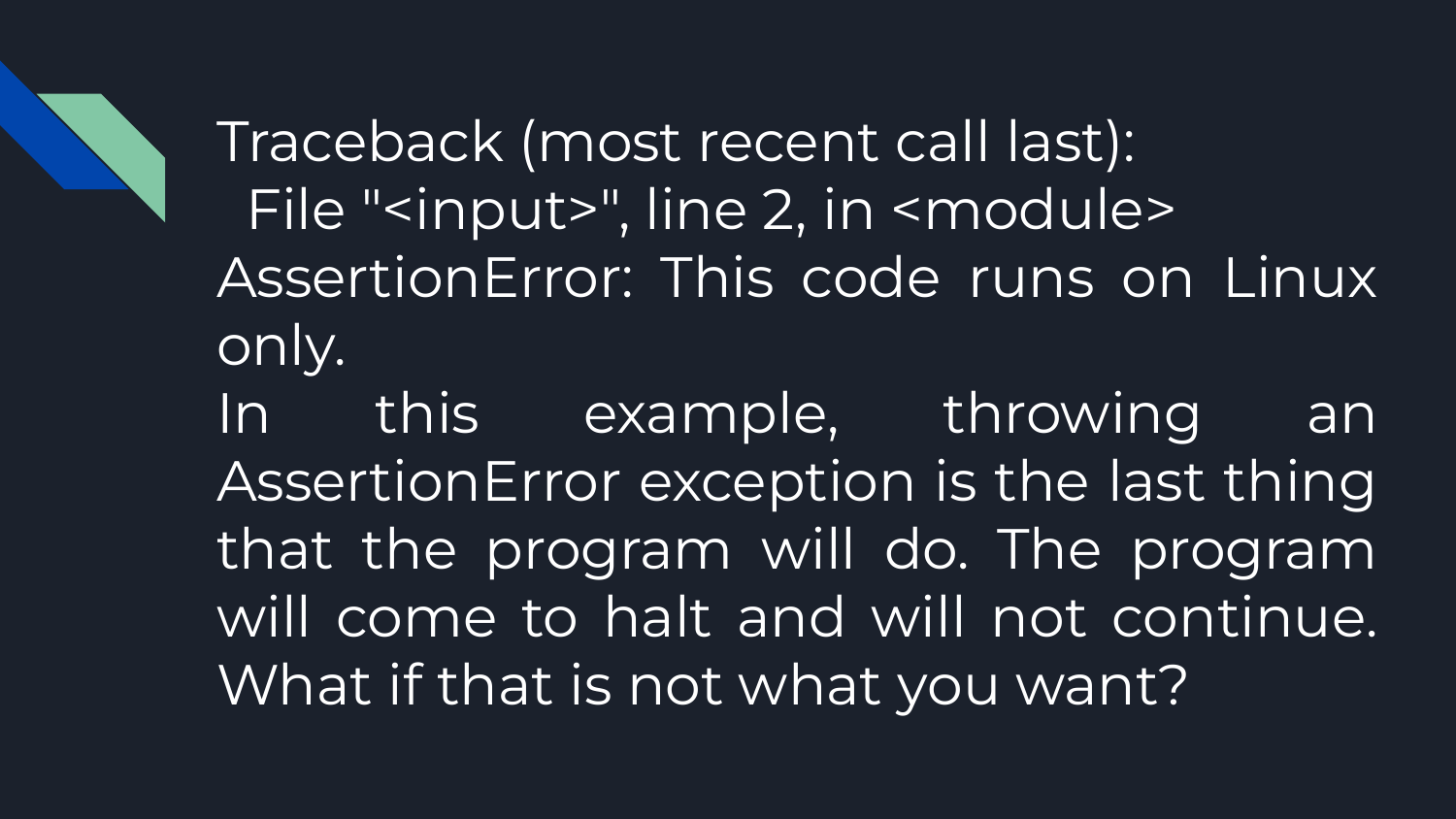

# Traceback (most recent call last):
  File "<input>", line 2, in <module>
AssertionError: This code runs on Linux only.
In this example, throwing an AssertionError exception is the last thing that the program will do. The program will come to halt and will not continue. What if that is not what you want?